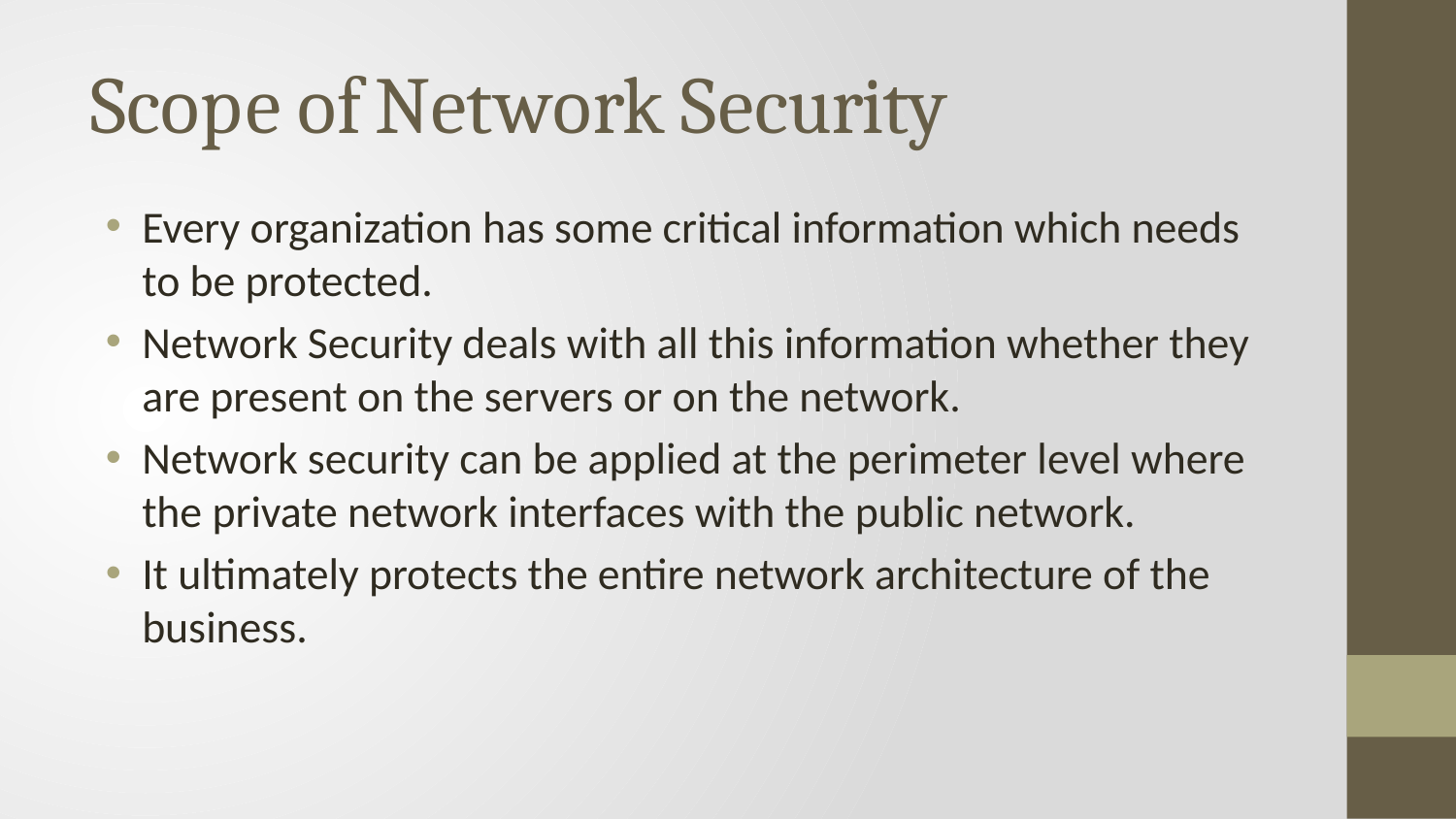

# Scope of Network Security
Every organization has some critical information which needs to be protected.
Network Security deals with all this information whether they are present on the servers or on the network.
Network security can be applied at the perimeter level where the private network interfaces with the public network.
It ultimately protects the entire network architecture of the business.